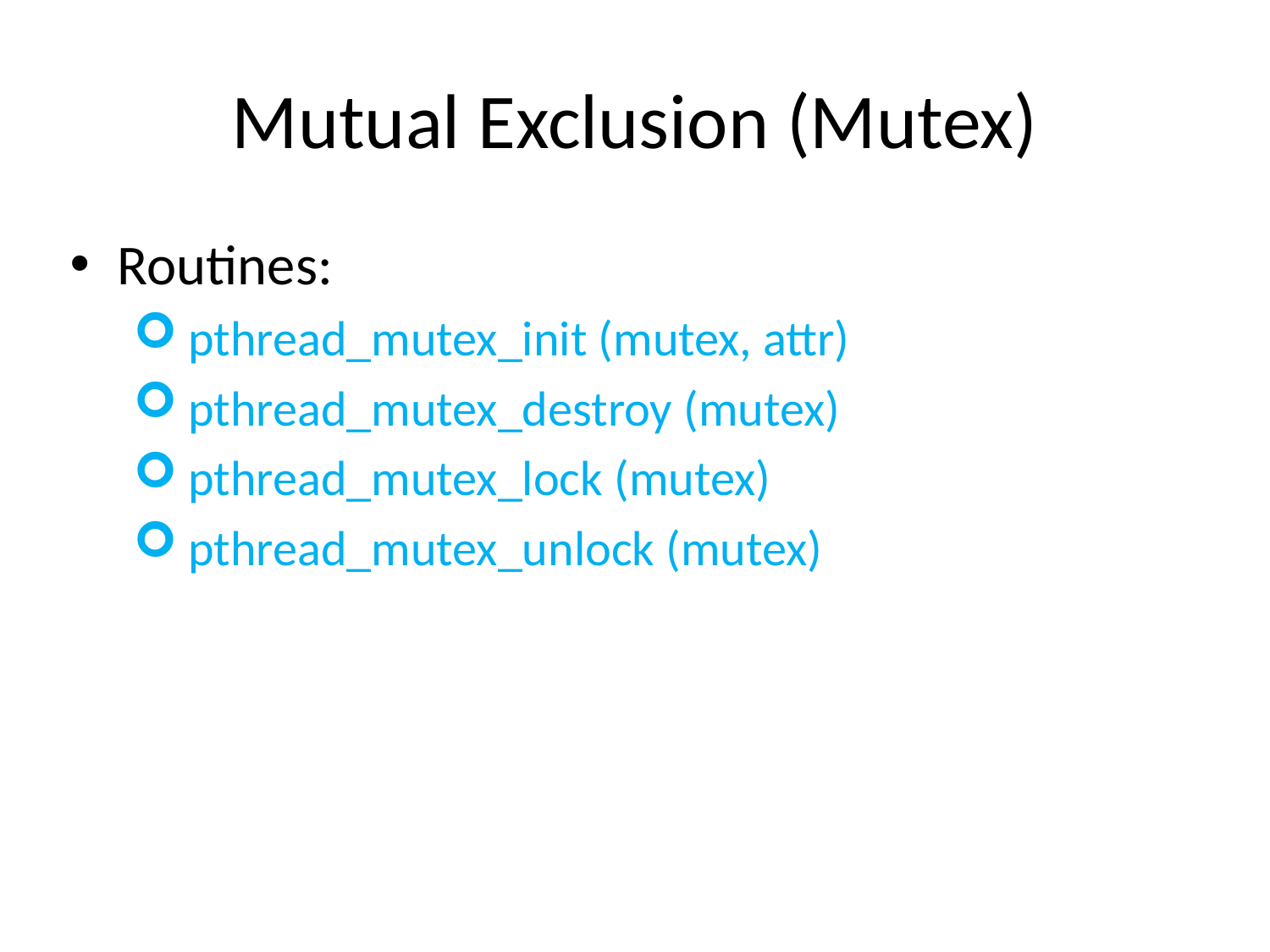

# Mutual Exclusion (Mutex)
Routines:
 pthread_mutex_init (mutex, attr)
 pthread_mutex_destroy (mutex)
 pthread_mutex_lock (mutex)
 pthread_mutex_unlock (mutex)